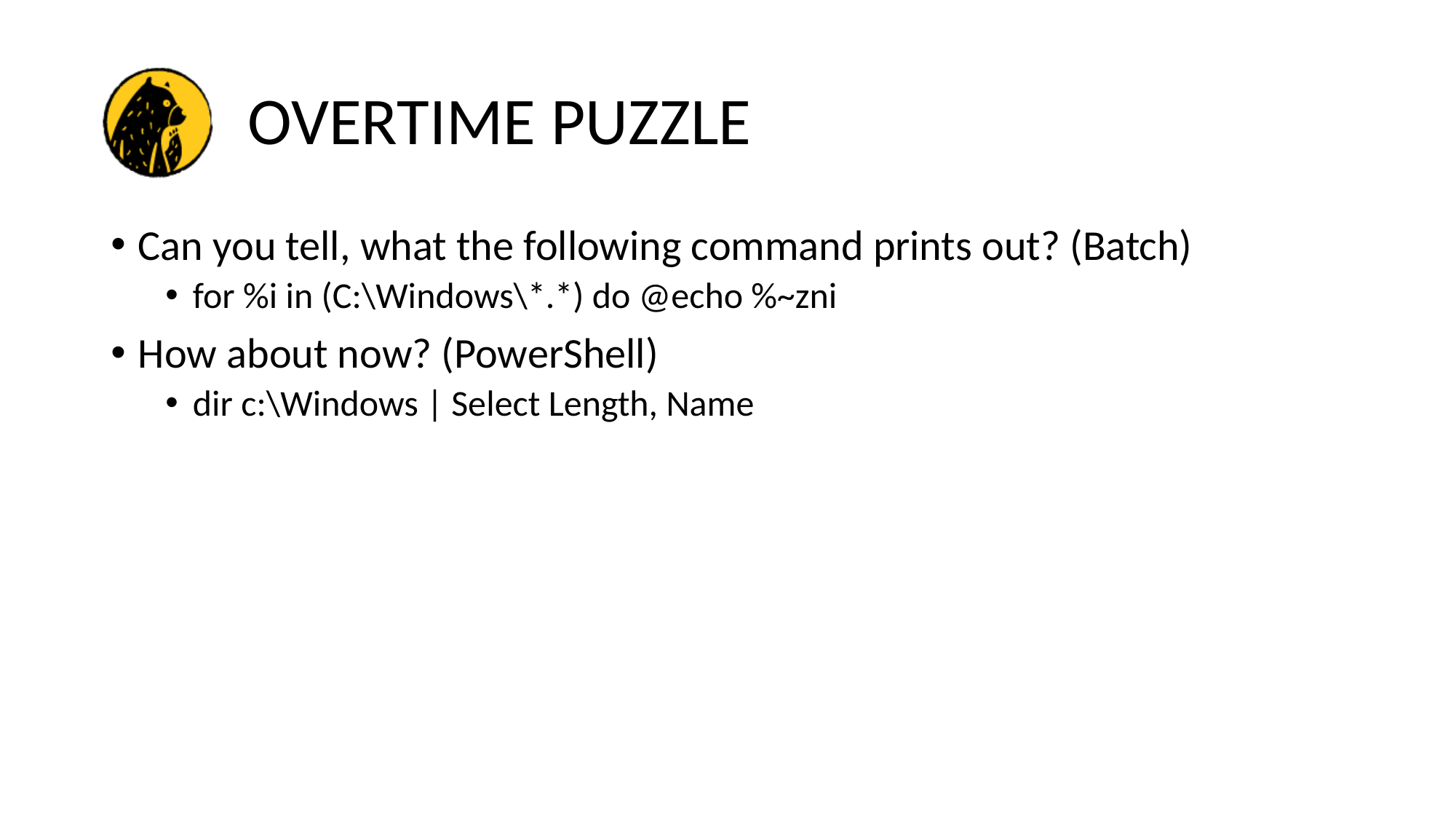

# Overtime puzzle
Can you tell, what the following command prints out? (Batch)
for %i in (C:\Windows\*.*) do @echo %~zni
How about now? (PowerShell)
dir c:\Windows | Select Length, Name